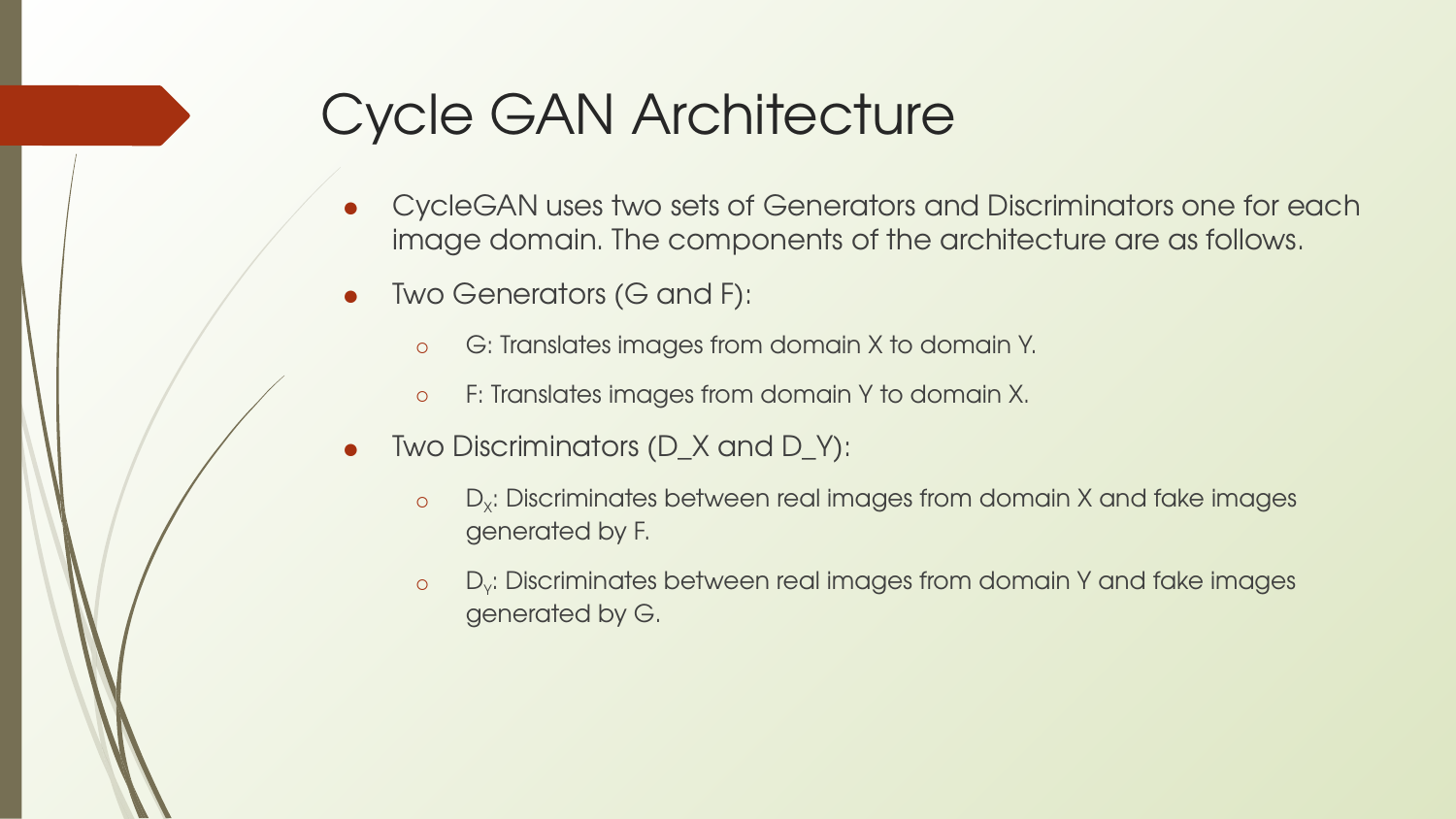

# Cycle GAN Architecture
CycleGAN uses two sets of Generators and Discriminators one for each image domain. The components of the architecture are as follows.
Two Generators (G and F):
G: Translates images from domain X to domain Y.
F: Translates images from domain Y to domain X.
Two Discriminators (D_X and D_Y):
DX: Discriminates between real images from domain X and fake images generated by F.
DY: Discriminates between real images from domain Y and fake images generated by G.